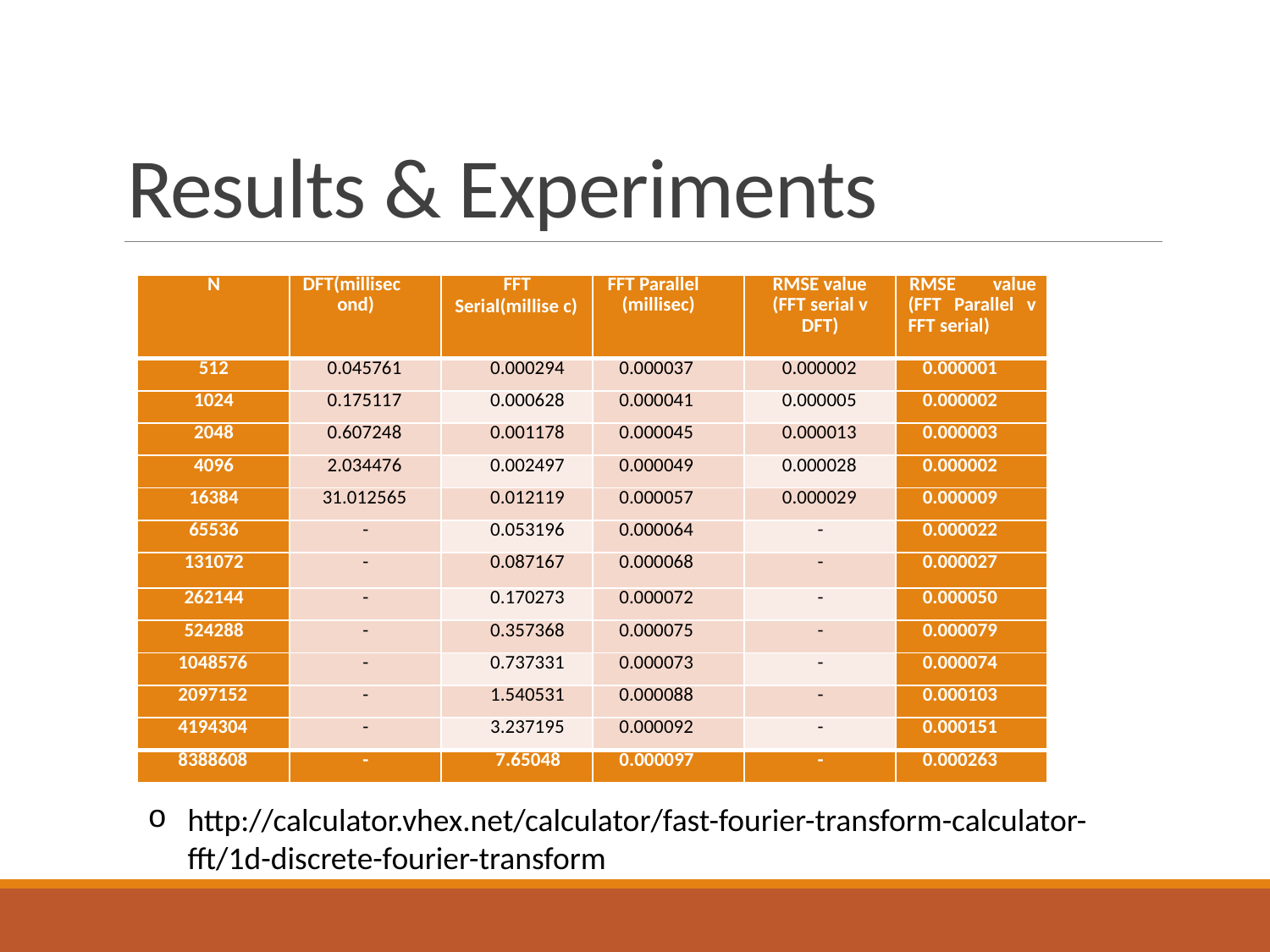

# Results & Experiments
| N | DFT(millisec ond) | FFT Serial(millise c) | FFT Parallel (millisec) | RMSE value (FFT serial v DFT) | RMSE value (FFT Parallel v FFT serial) |
| --- | --- | --- | --- | --- | --- |
| 512 | 0.045761 | 0.000294 | 0.000037 | 0.000002 | 0.000001 |
| 1024 | 0.175117 | 0.000628 | 0.000041 | 0.000005 | 0.000002 |
| 2048 | 0.607248 | 0.001178 | 0.000045 | 0.000013 | 0.000003 |
| 4096 | 2.034476 | 0.002497 | 0.000049 | 0.000028 | 0.000002 |
| 16384 | 31.012565 | 0.012119 | 0.000057 | 0.000029 | 0.000009 |
| 65536 | - | 0.053196 | 0.000064 | - | 0.000022 |
| 131072 | - | 0.087167 | 0.000068 | - | 0.000027 |
| 262144 | - | 0.170273 | 0.000072 | - | 0.000050 |
| 524288 | - | 0.357368 | 0.000075 | - | 0.000079 |
| 1048576 | - | 0.737331 | 0.000073 | - | 0.000074 |
| 2097152 | - | 1.540531 | 0.000088 | - | 0.000103 |
| 4194304 | - | 3.237195 | 0.000092 | - | 0.000151 |
| 8388608 | - | 7.65048 | 0.000097 | - | 0.000263 |
http://calculator.vhex.net/calculator/fast-fourier-transform-calculator-fft/1d-discrete-fourier-transform